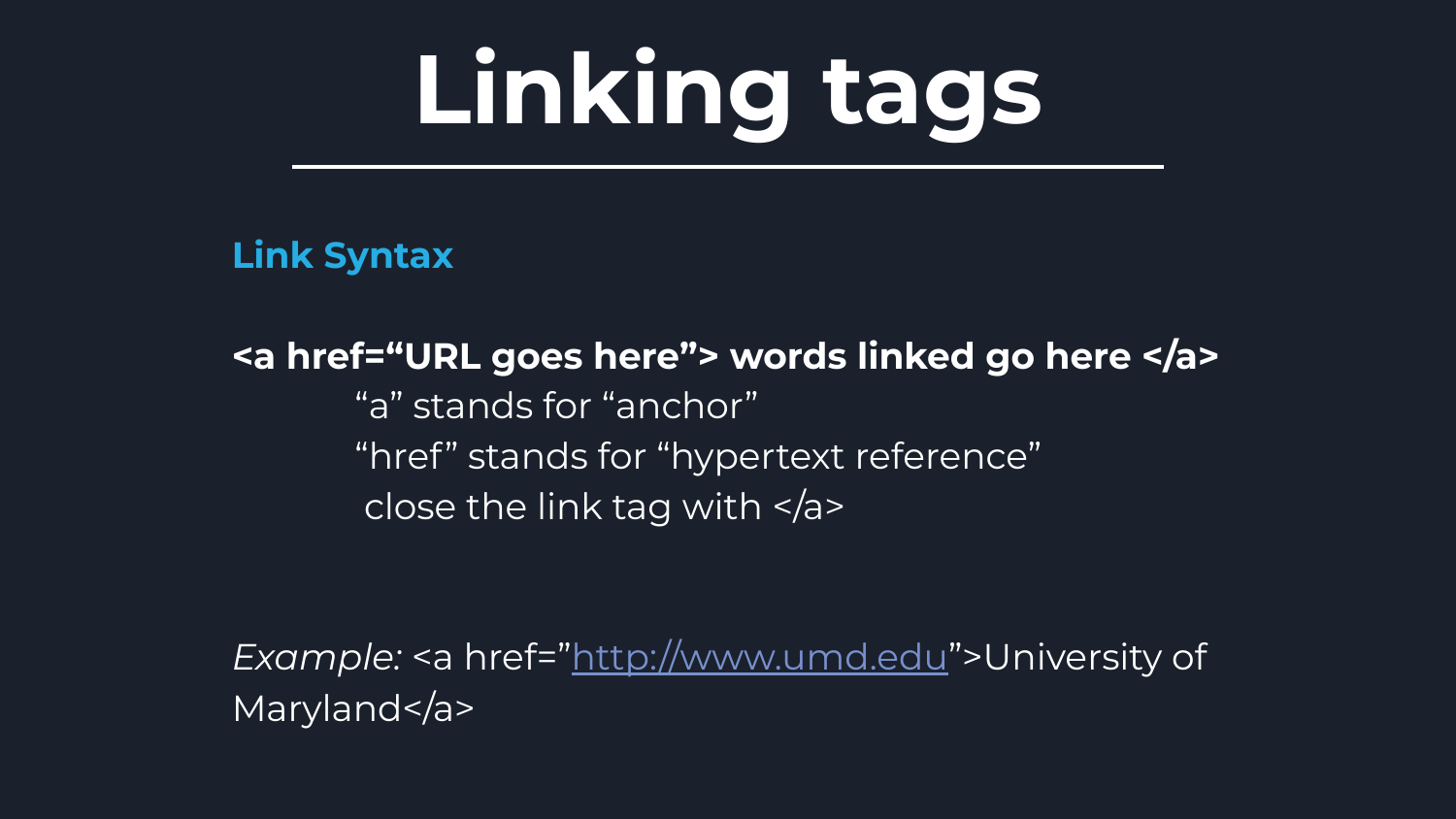

Linking tags
Link Syntax

<a href=“URL goes here”> words linked go here </a>
             “a” stands for “anchor”
             “href” stands for “hypertext reference”
              close the link tag with </a>

Example: <a href=”http://www.umd.edu”>University of Maryland</a>